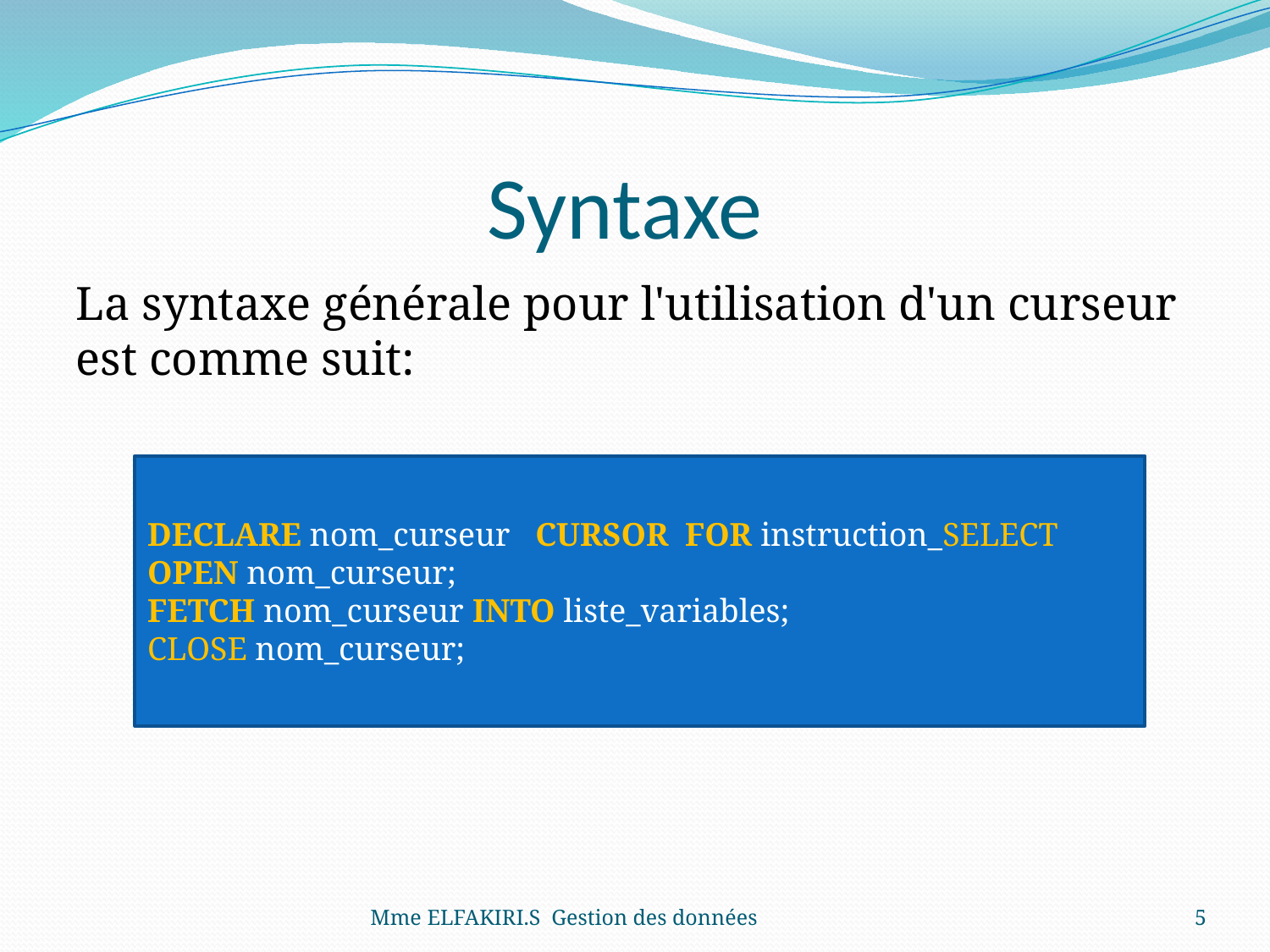

# Syntaxe
La syntaxe générale pour l'utilisation d'un curseur est comme suit:

DECLARE nom_curseur   CURSOR  FOR instruction_SELECT
OPEN nom_curseur;
FETCH nom_curseur INTO liste_variables;
CLOSE nom_curseur;
Mme ELFAKIRI.S  Gestion des données
5